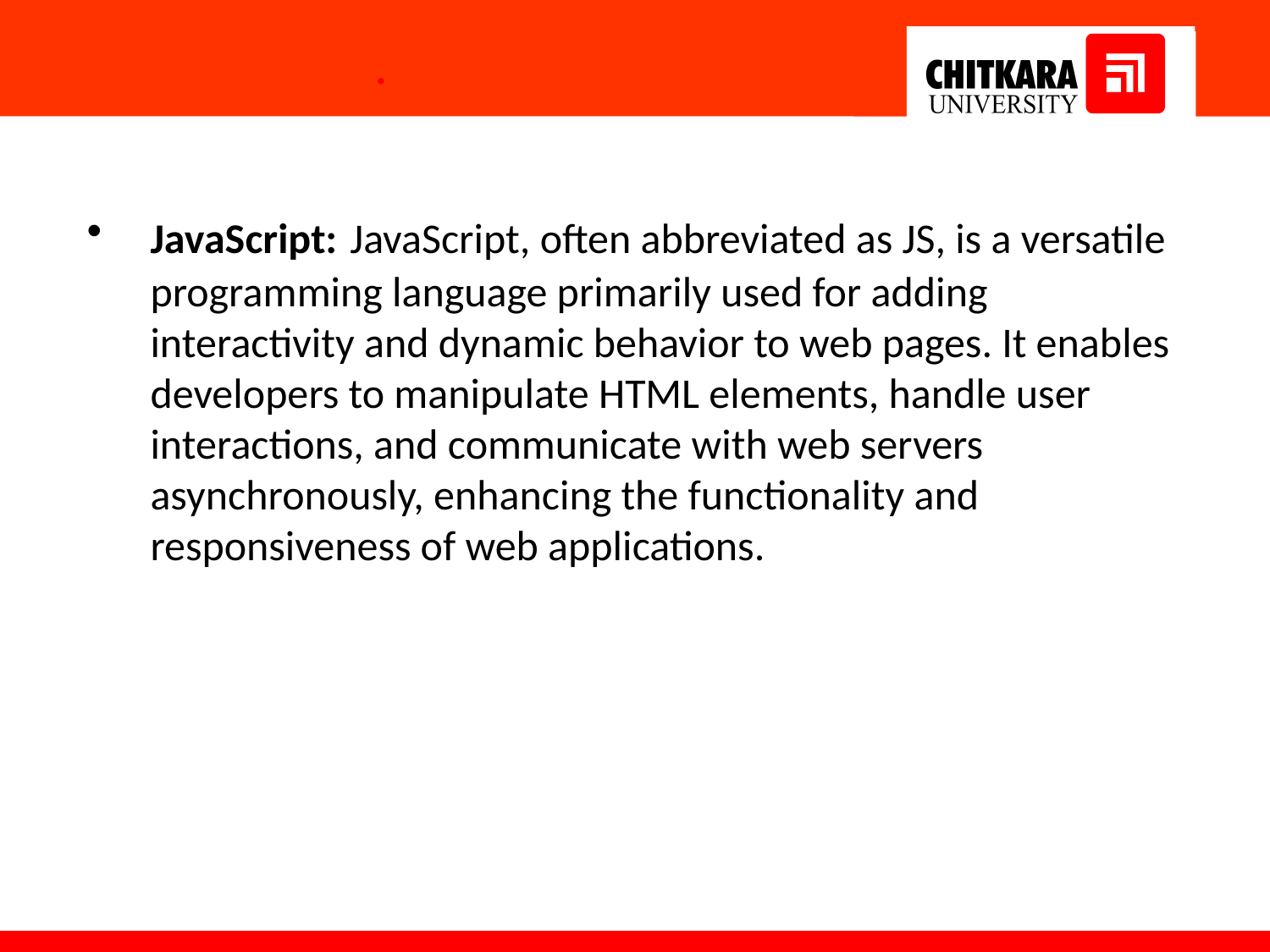

# .
JavaScript: JavaScript, often abbreviated as JS, is a versatile programming language primarily used for adding interactivity and dynamic behavior to web pages. It enables developers to manipulate HTML elements, handle user interactions, and communicate with web servers asynchronously, enhancing the functionality and responsiveness of web applications.